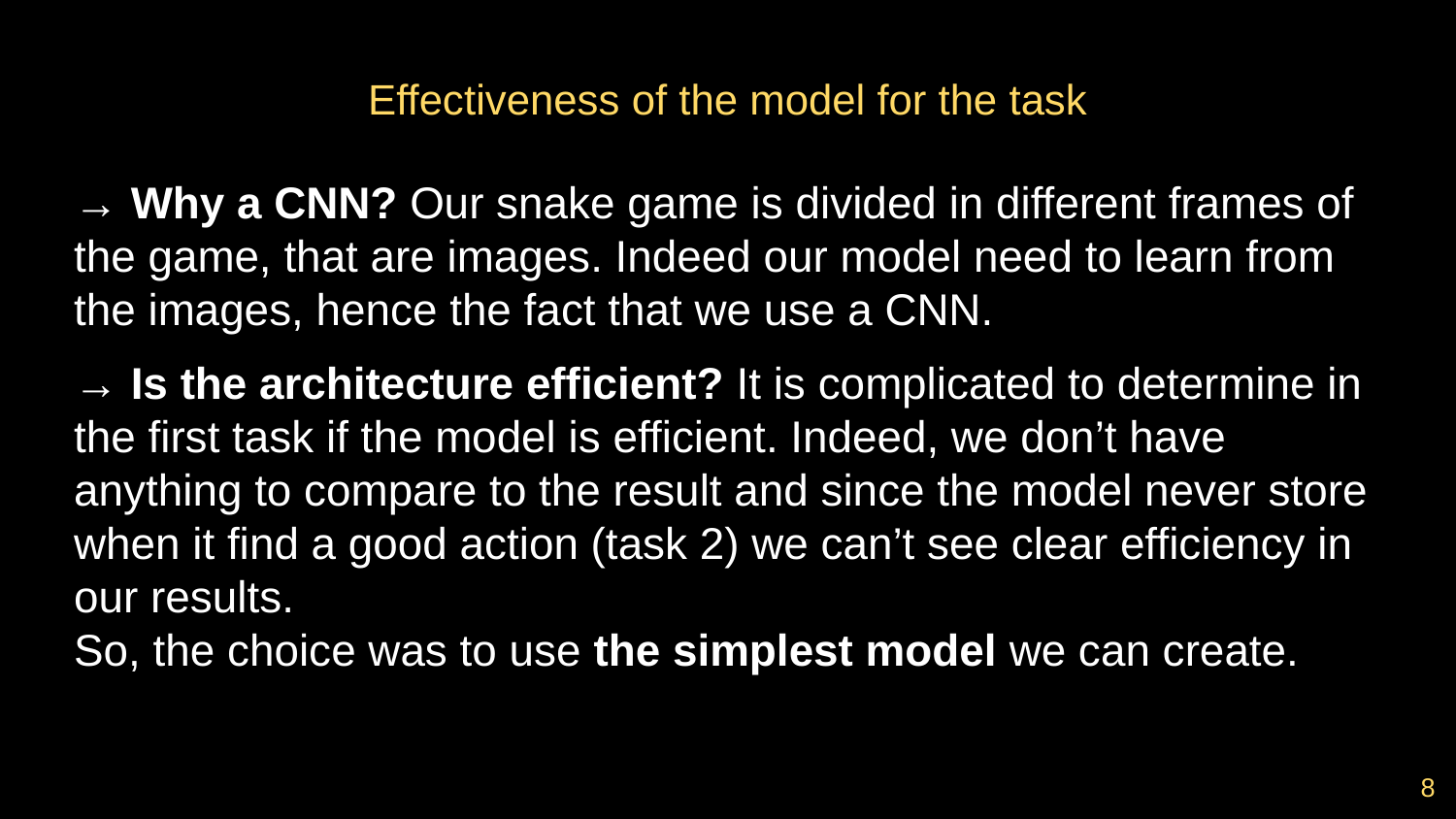

# Effectiveness of the model for the task
→ Why a CNN? Our snake game is divided in different frames of the game, that are images. Indeed our model need to learn from the images, hence the fact that we use a CNN.
→ Is the architecture efficient? It is complicated to determine in the first task if the model is efficient. Indeed, we don’t have anything to compare to the result and since the model never store when it find a good action (task 2) we can’t see clear efficiency in our results.
So, the choice was to use the simplest model we can create.
8